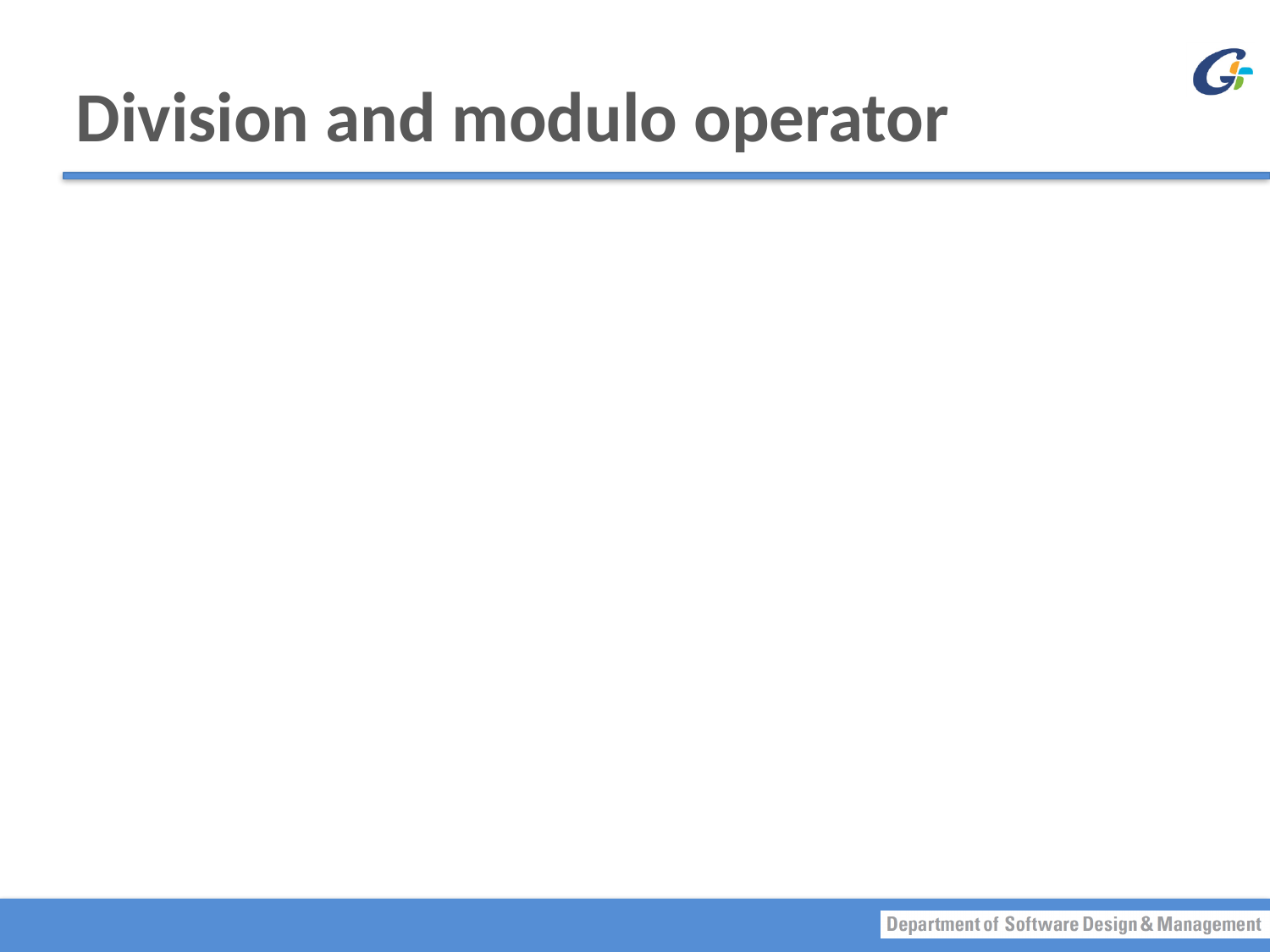

# Division and modulo operator
Division operator (/) behaves as expected if one of the operands is a floating-point type.
e.g, 99/100 has a value of 0.
When both operands are integer types, the result is truncated, not rounded.
The mod (%) operator is used with operators of integer type to obtain the remainder after integer division.
e.g. 14 % 4 is equal to 2
Typical usage
Determining if an integer is odd or even
Determining if one integer is evenly divisible by another integer.